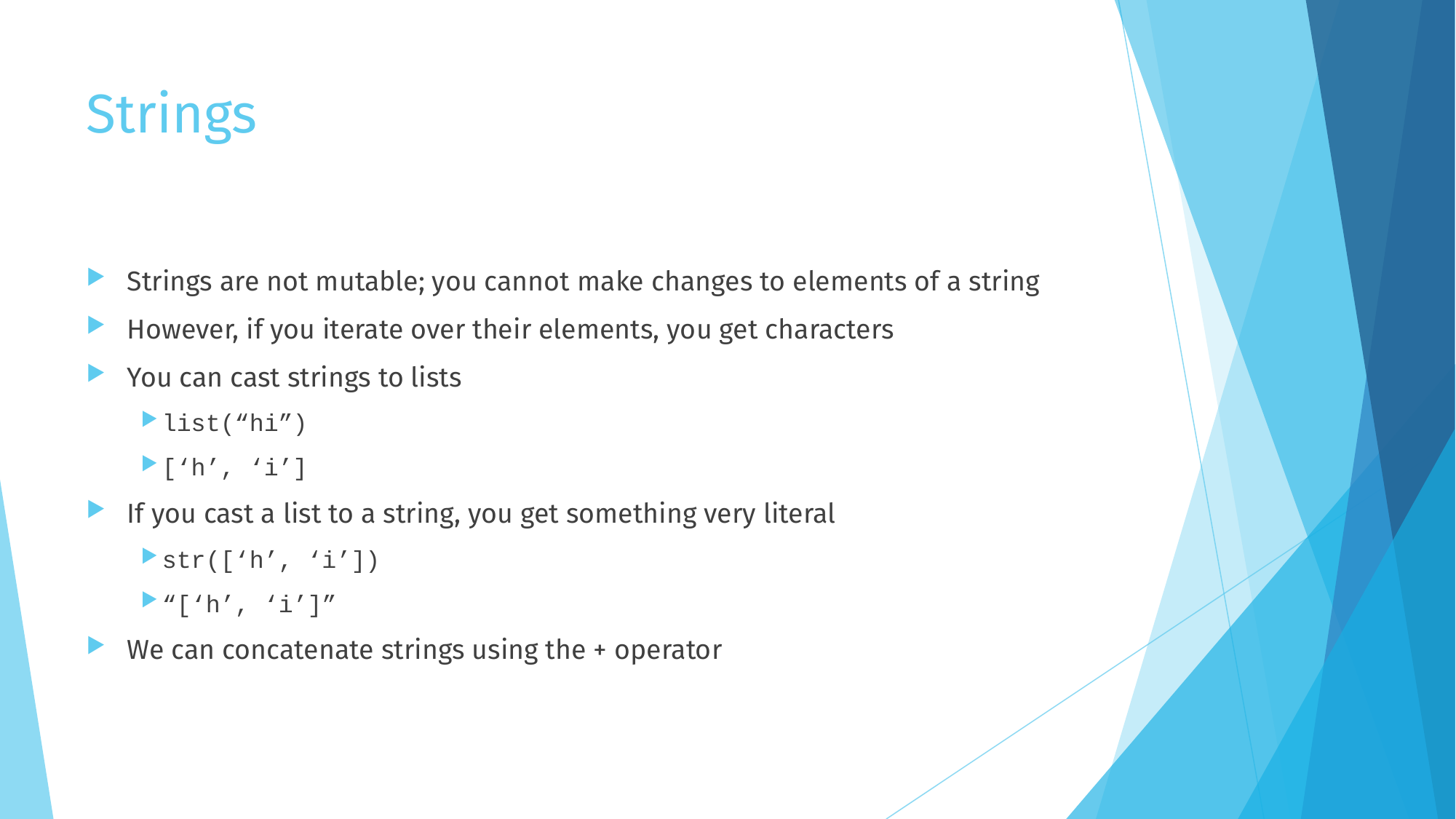

# Strings
Strings are not mutable; you cannot make changes to elements of a string
However, if you iterate over their elements, you get characters
You can cast strings to lists
list(“hi”)
[‘h’, ‘i’]
If you cast a list to a string, you get something very literal
str([‘h’, ‘i’])
“[‘h’, ‘i’]”
We can concatenate strings using the + operator